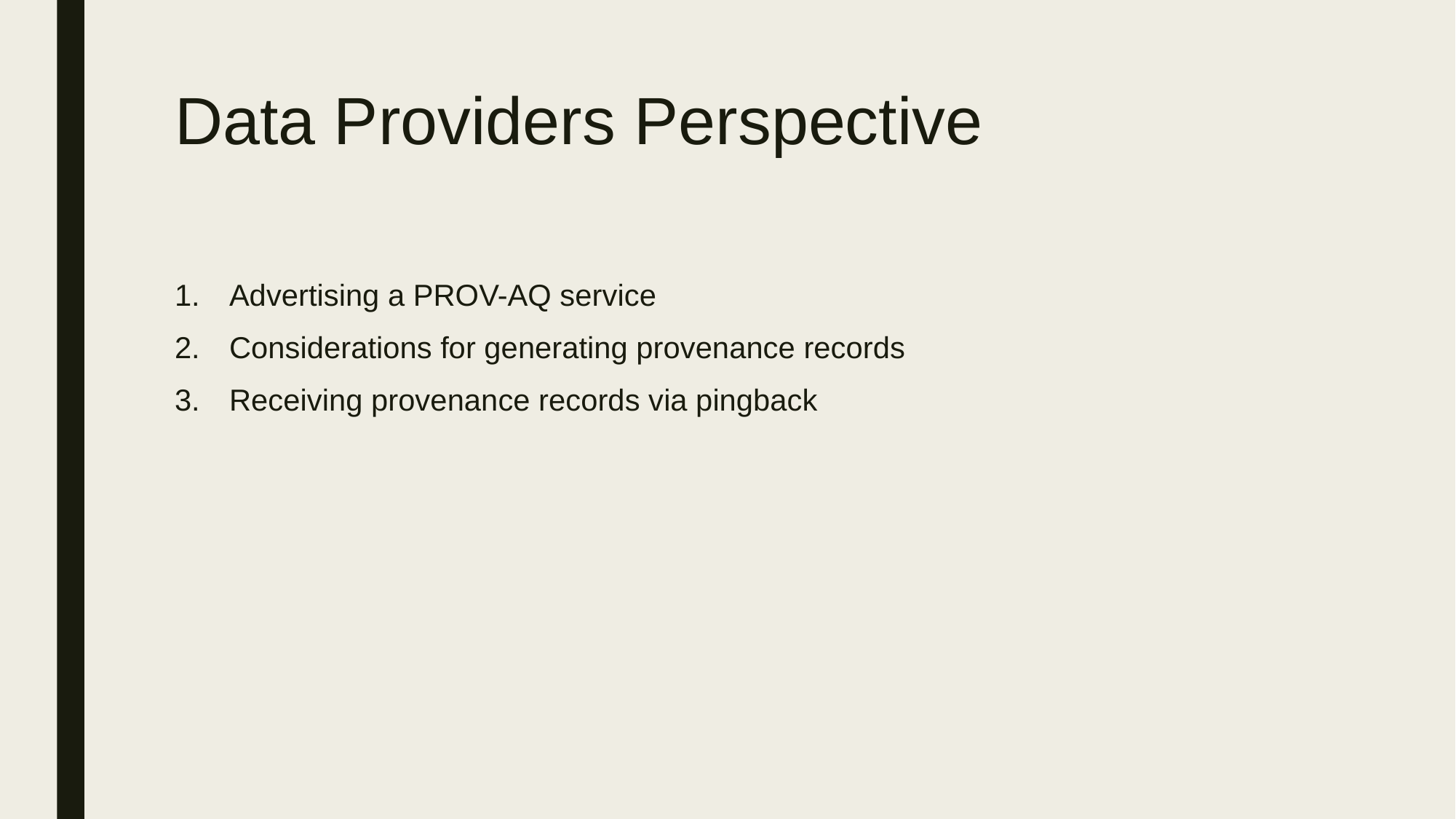

# Data Providers Perspective
Advertising a PROV-AQ service
Considerations for generating provenance records
Receiving provenance records via pingback